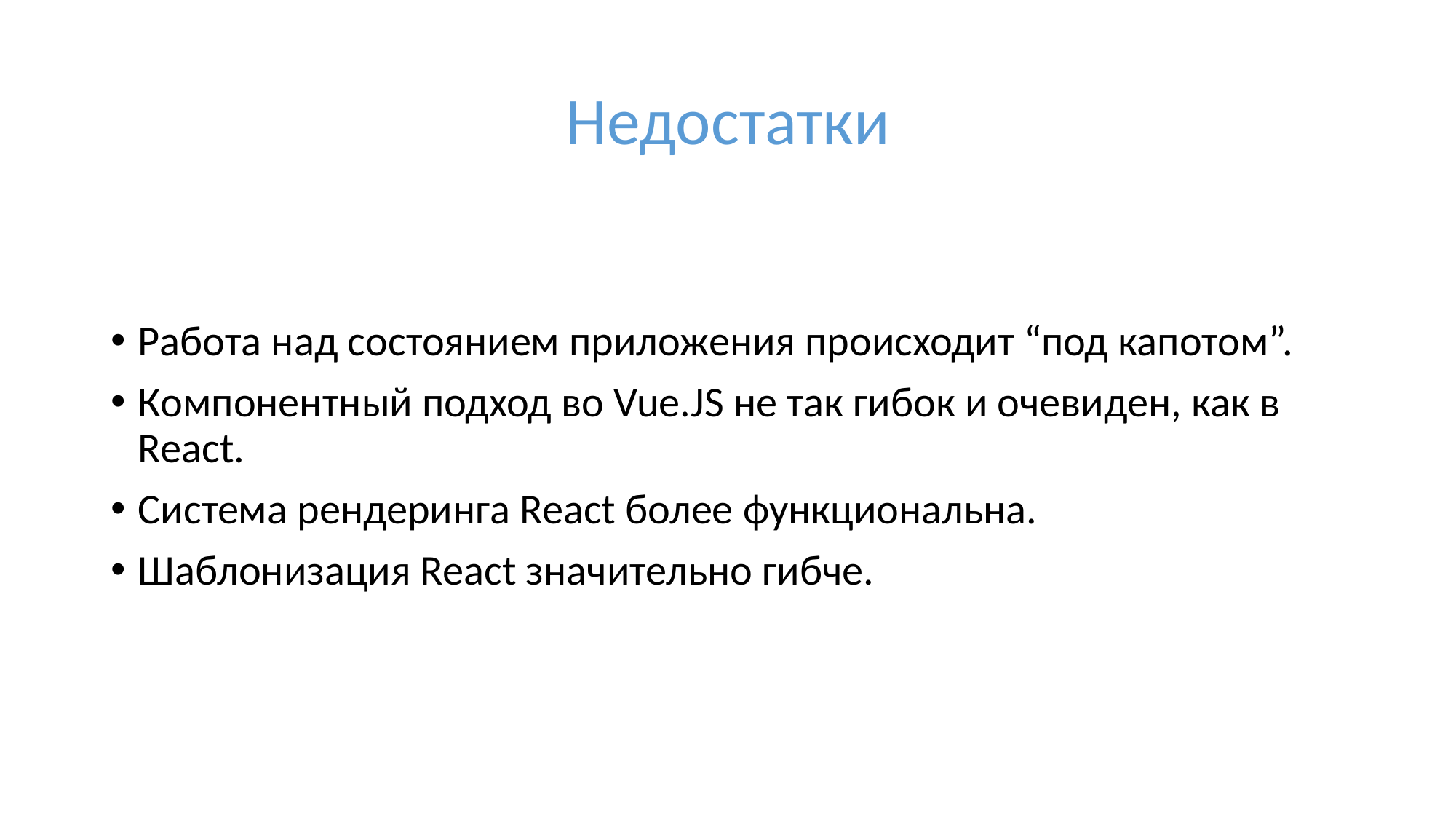

# Недостатки
Работа над состоянием приложения происходит “под капотом”.
Компонентный подход во Vue.JS не так гибок и очевиден, как в React.
Система рендеринга React более функциональна.
Шаблонизация React значительно гибче.